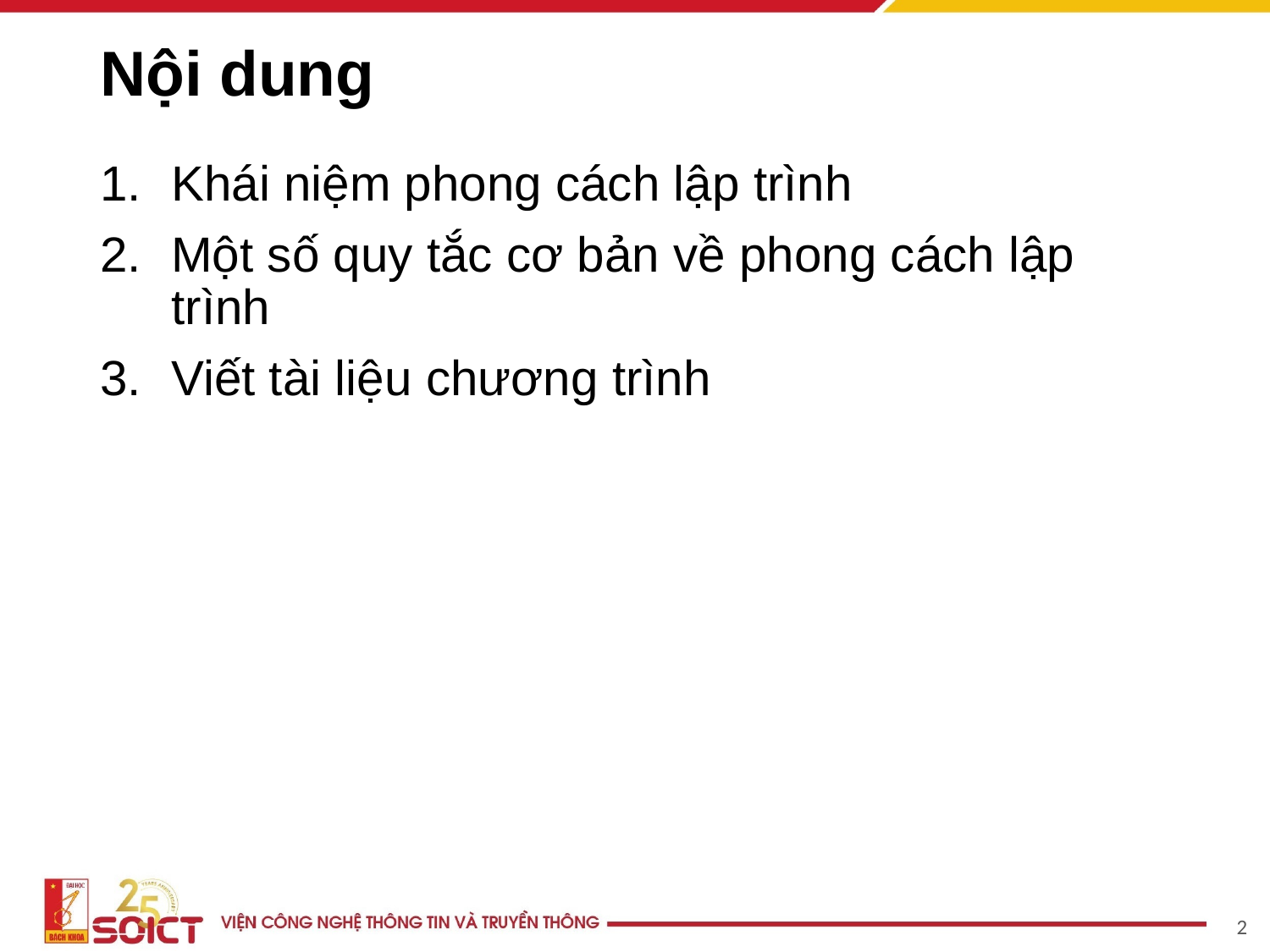

# Nội dung
Khái niệm phong cách lập trình
Một số quy tắc cơ bản về phong cách lập trình
Viết tài liệu chương trình
2